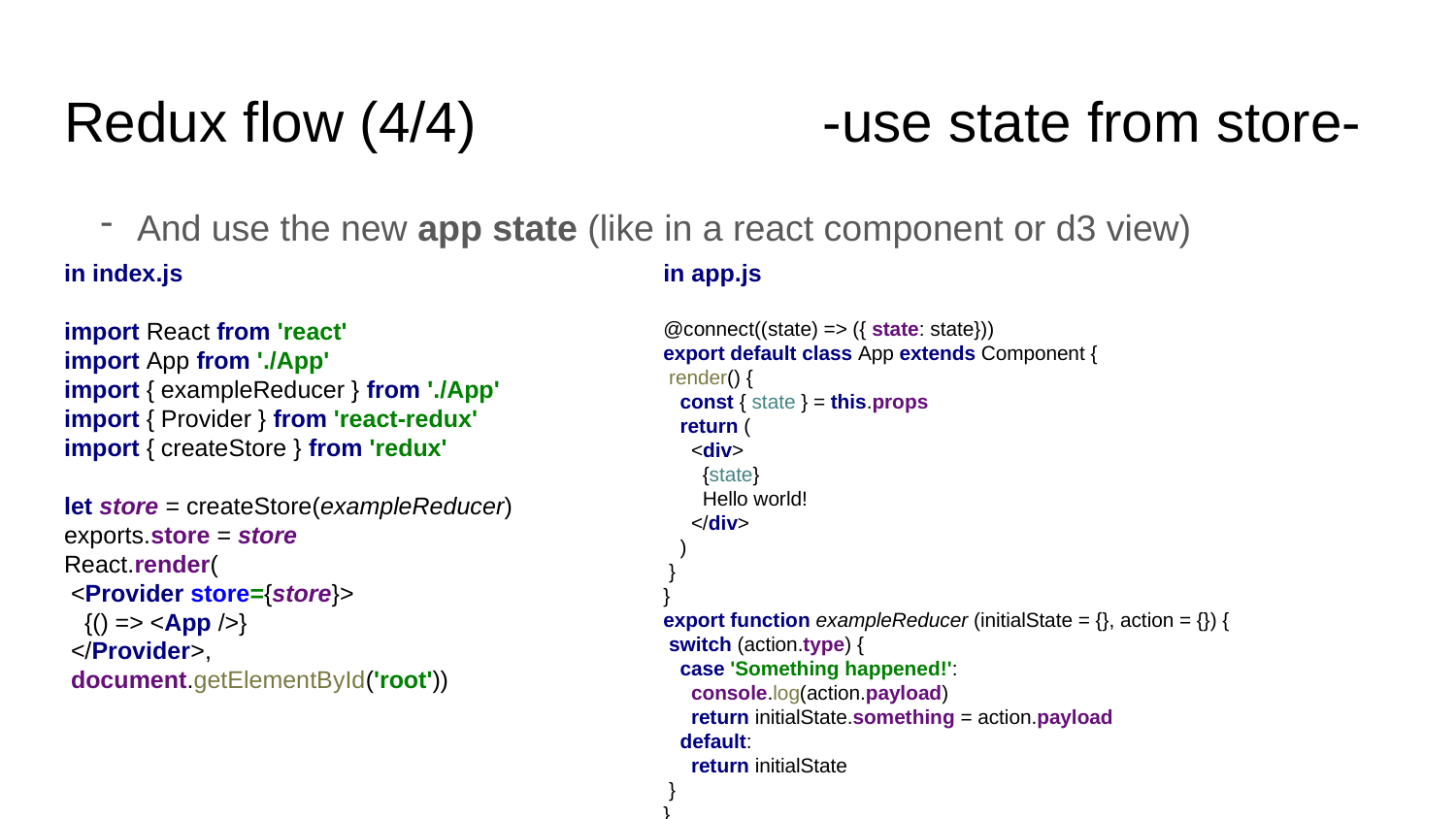

# Redux flow (4/4)                      -use state from store-
And use the new app state (like in a react component or d3 view)

in index.js

import React from 'react'
import App from './App'
import { exampleReducer } from './App'
import { Provider } from 'react-redux'
import { createStore } from 'redux'

let store = createStore(exampleReducer)
exports.store = store
React.render(
 <Provider store={store}>
   {() => <App />}
 </Provider>,
 document.getElementById('root'))

in app.js

@connect((state) => ({ state: state}))
export default class App extends Component {
 render() {
   const { state } = this.props
   return (
     <div>
       {state}
       Hello world!
     </div>
   )
 }
}
export function exampleReducer (initialState = {}, action = {}) {
 switch (action.type) {
   case 'Something happened!':
     console.log(action.payload)
     return initialState.something = action.payload
   default:
     return initialState
 }
}